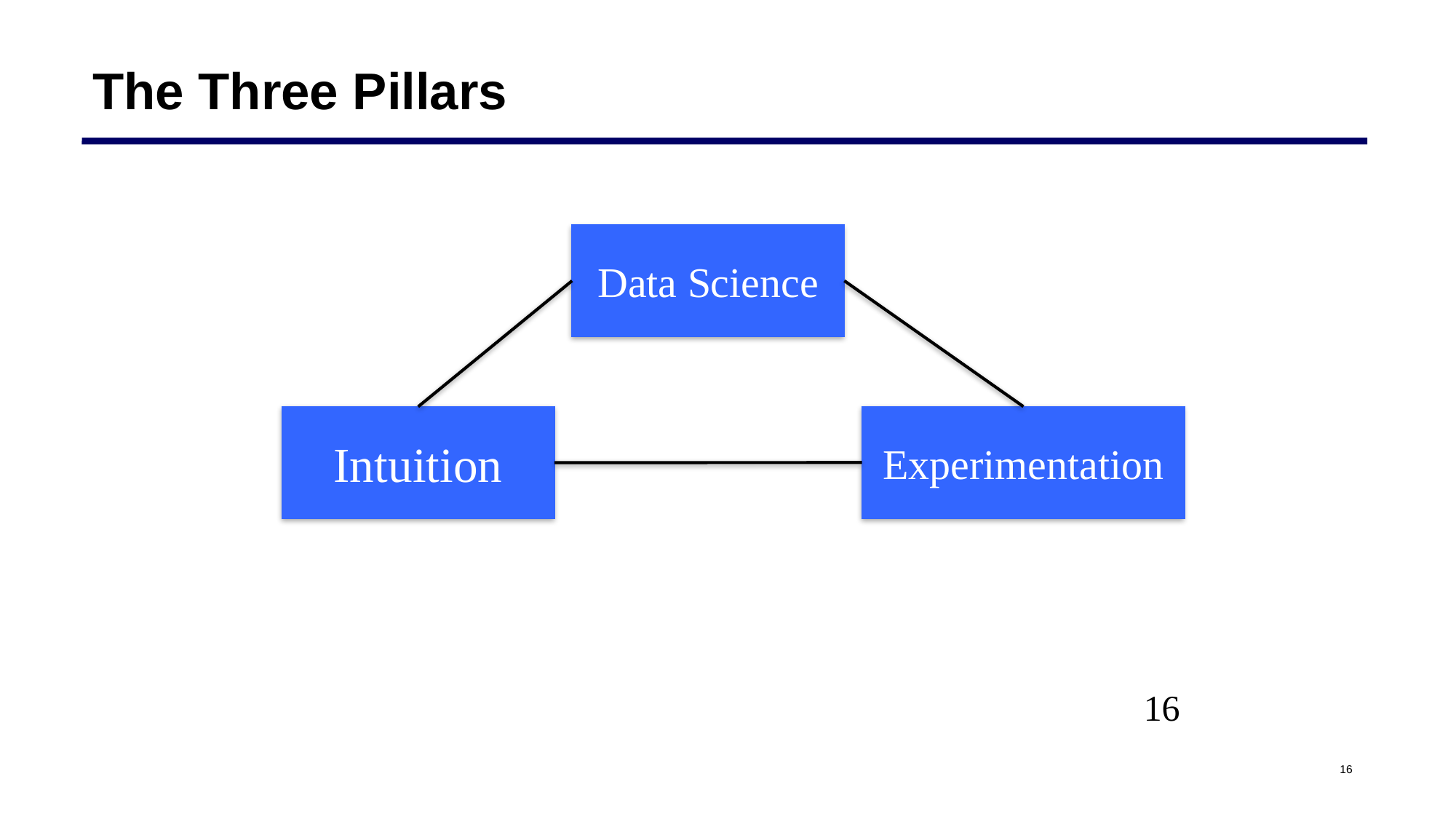

# The Three Pillars
Data Science
Experimentation
Intuition
16